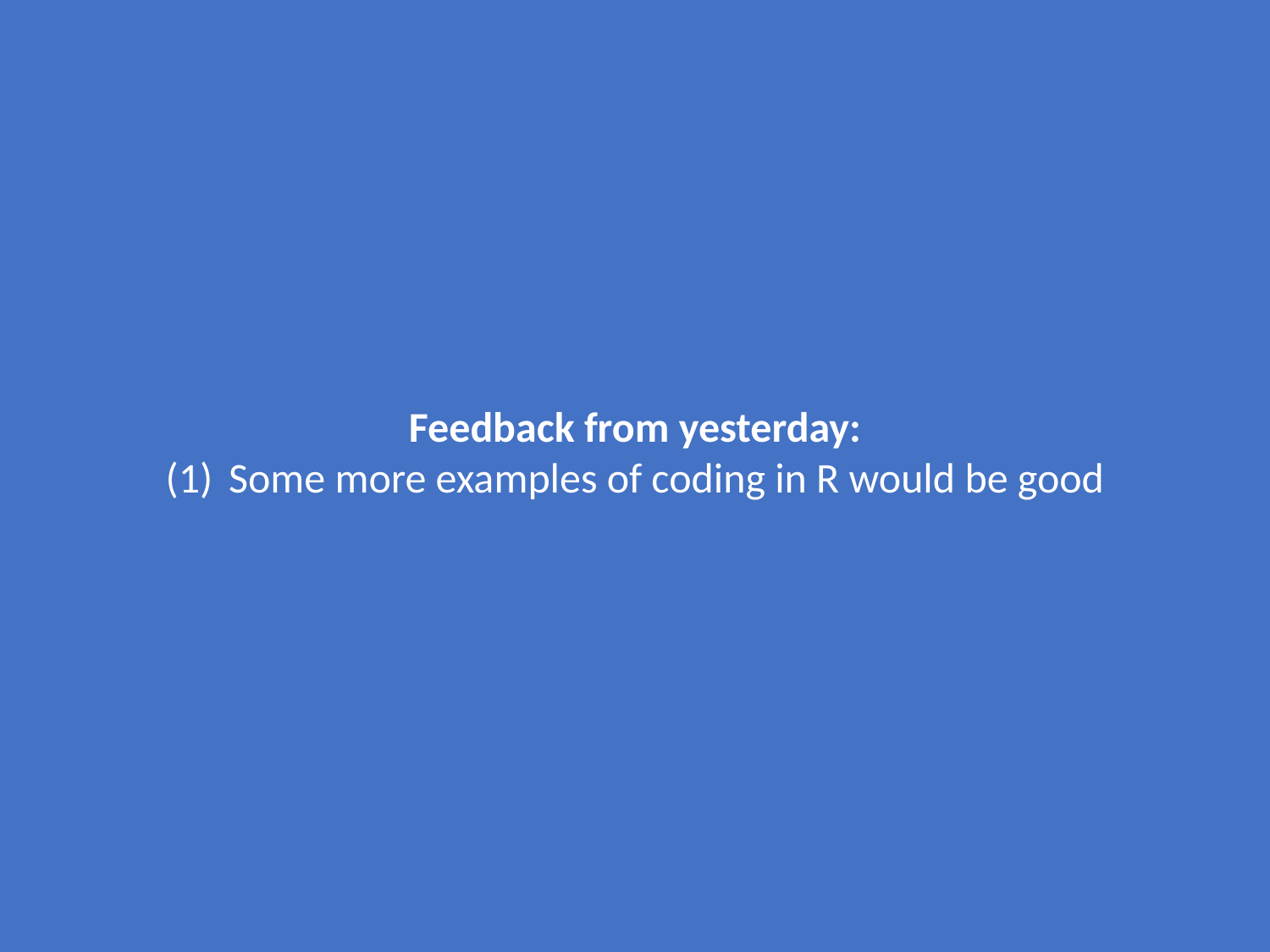

Feedback from yesterday:
 Some more examples of coding in R would be good